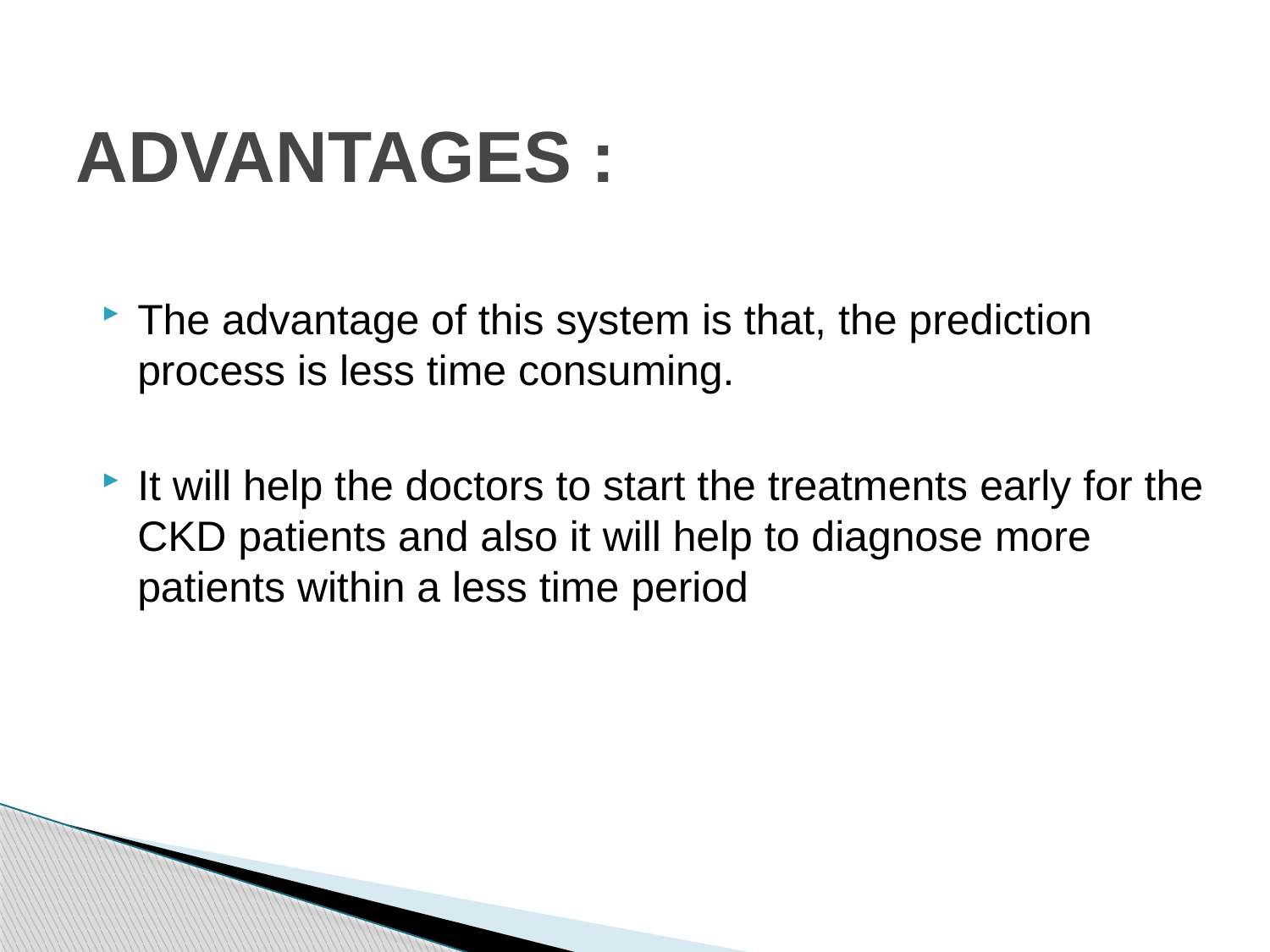

# ADVANTAGES :
The advantage of this system is that, the prediction process is less time consuming.

It will help the doctors to start the treatments early for the CKD patients and also it will help to diagnose more patients within a less time period